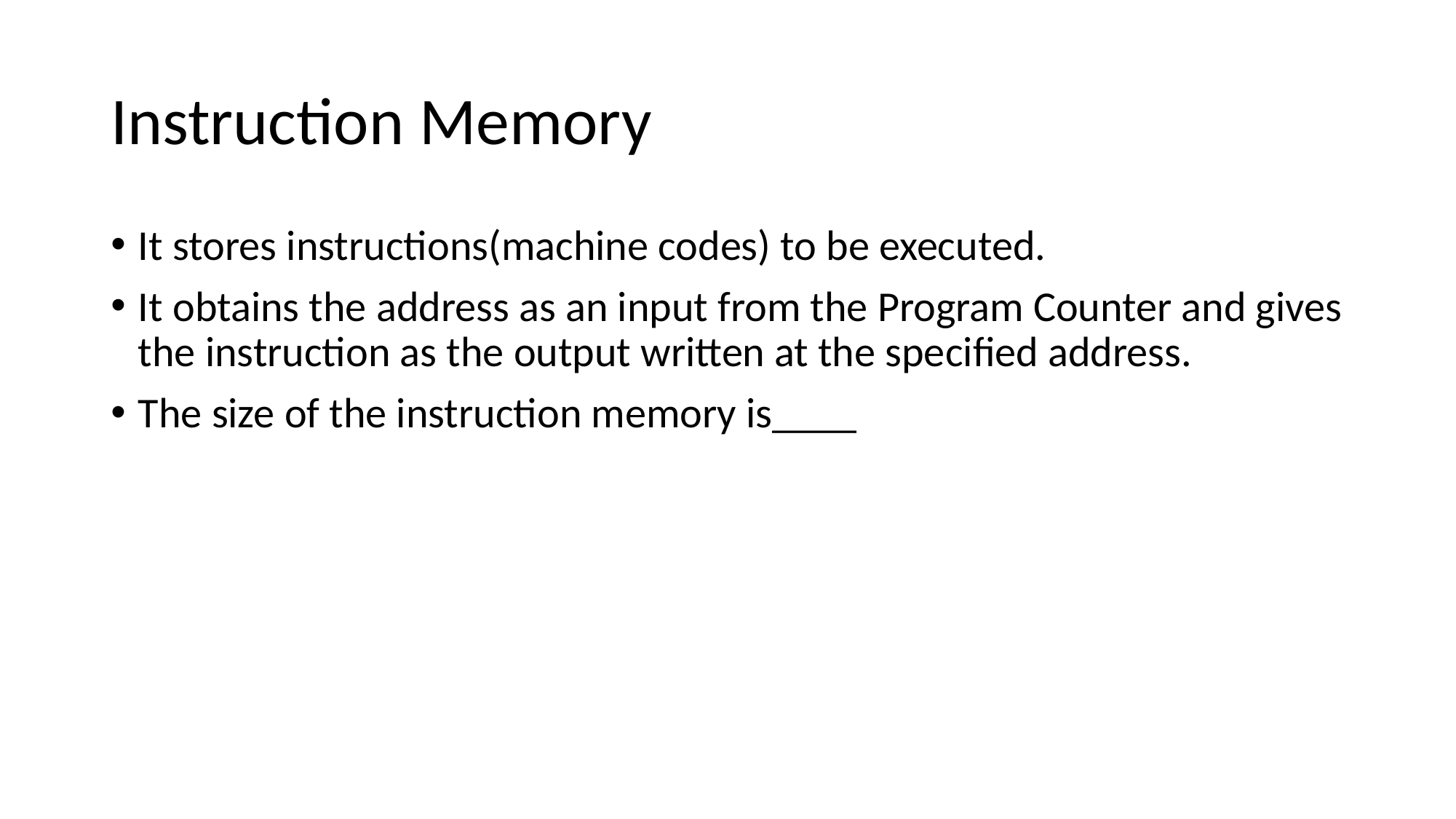

# Instruction Memory
It stores instructions(machine codes) to be executed.
It obtains the address as an input from the Program Counter and gives the instruction as the output written at the specified address.
The size of the instruction memory is____